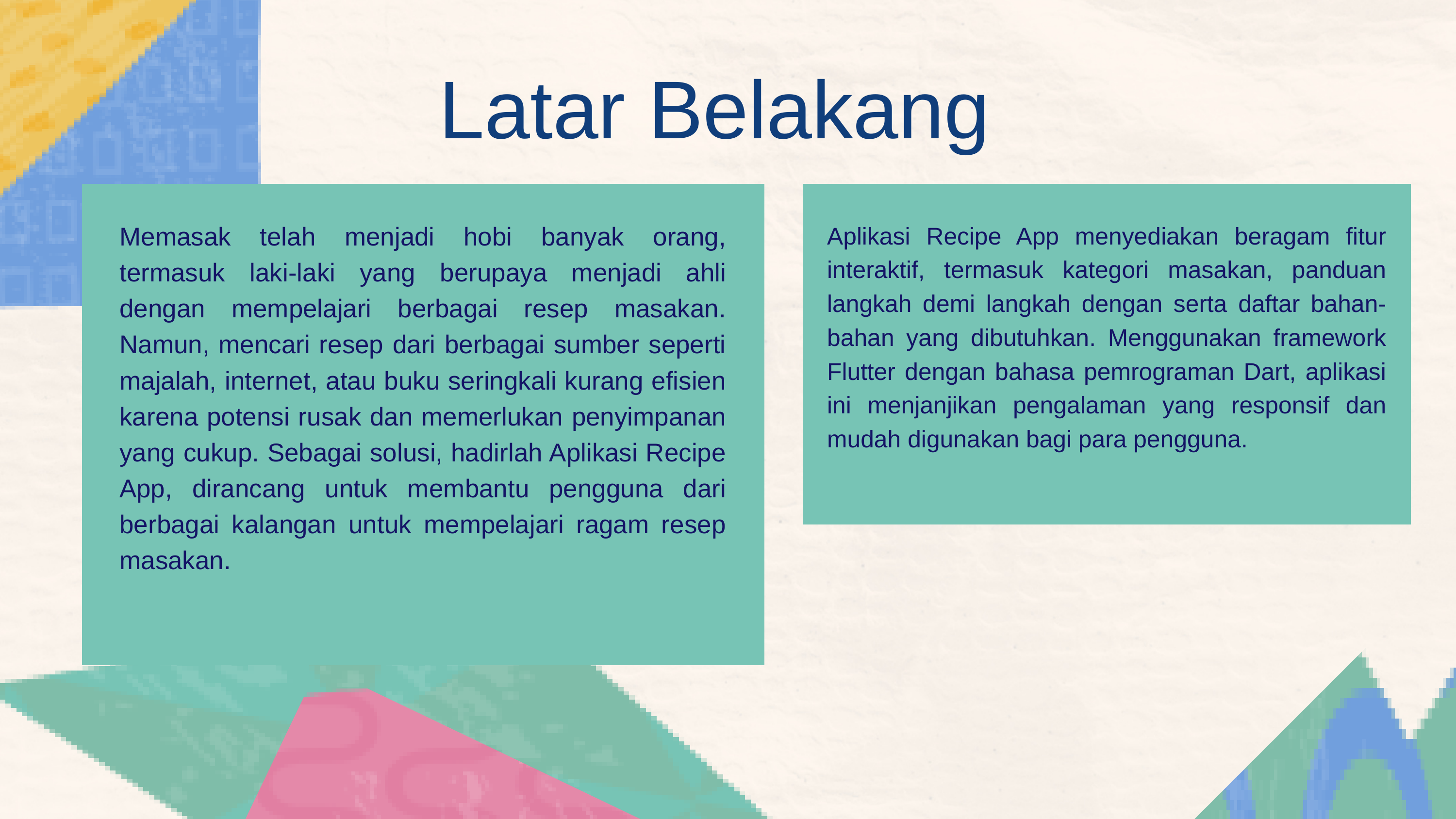

Latar Belakang

Memasak telah menjadi hobi banyak orang, termasuk laki-laki yang berupaya menjadi ahli dengan mempelajari berbagai resep masakan. Namun, mencari resep dari berbagai sumber seperti majalah, internet, atau buku seringkali kurang efisien karena potensi rusak dan memerlukan penyimpanan yang cukup. Sebagai solusi, hadirlah Aplikasi Recipe App, dirancang untuk membantu pengguna dari berbagai kalangan untuk mempelajari ragam resep masakan.

Aplikasi Recipe App menyediakan beragam fitur interaktif, termasuk kategori masakan, panduan langkah demi langkah dengan serta daftar bahan-bahan yang dibutuhkan. Menggunakan framework Flutter dengan bahasa pemrograman Dart, aplikasi ini menjanjikan pengalaman yang responsif dan mudah digunakan bagi para pengguna.